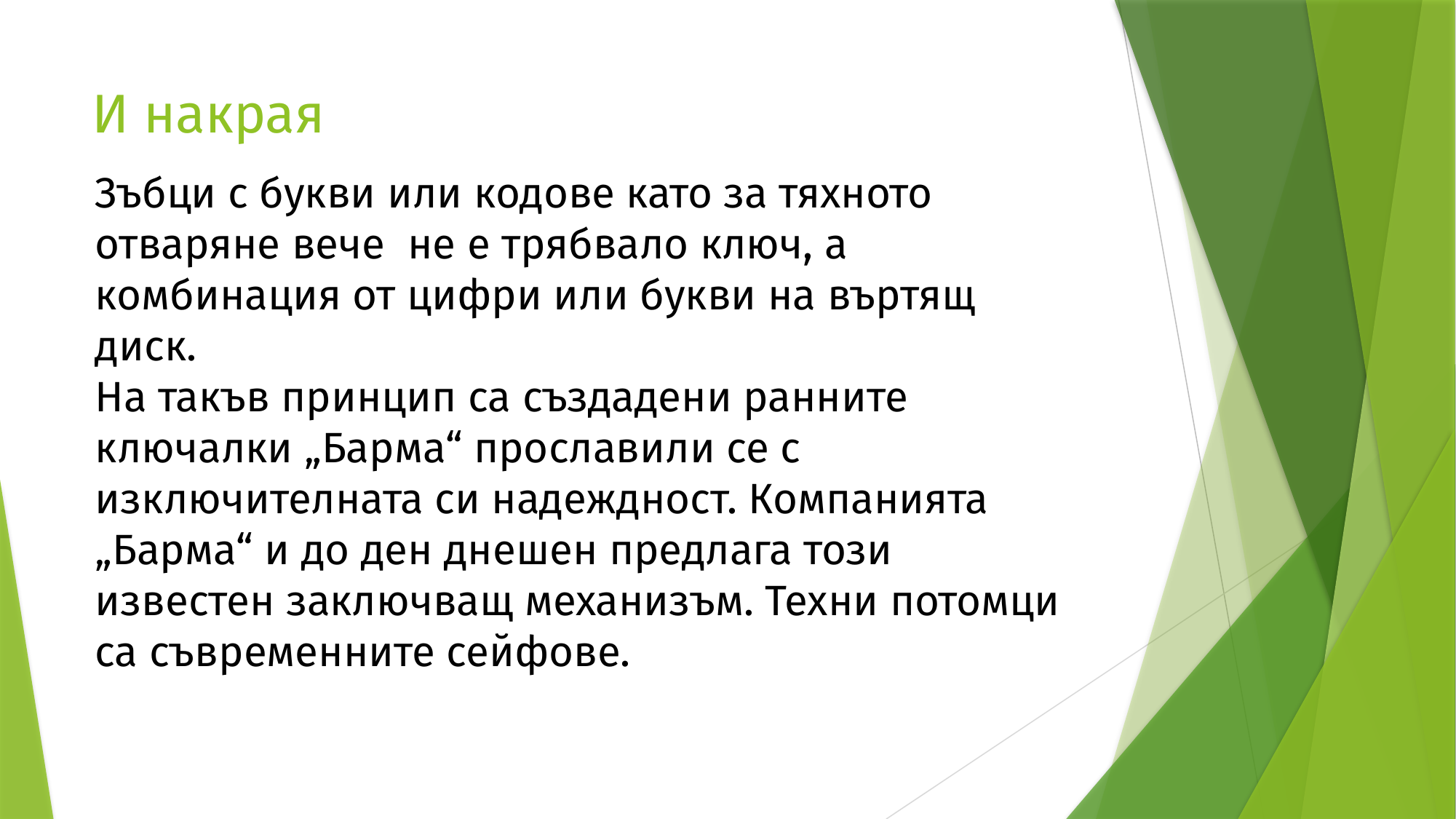

# И накрая
Зъбци с букви или кодове като за тяхното отваряне вече  не е трябвало ключ, а комбинация от цифри или букви на въртящ диск.
На такъв принцип са създадени ранните ключалки „Барма“ прославили се с изключителната си надеждност. Компанията „Барма“ и до ден днешен предлага този известен заключващ механизъм. Техни потомци са съвременните сейфове.